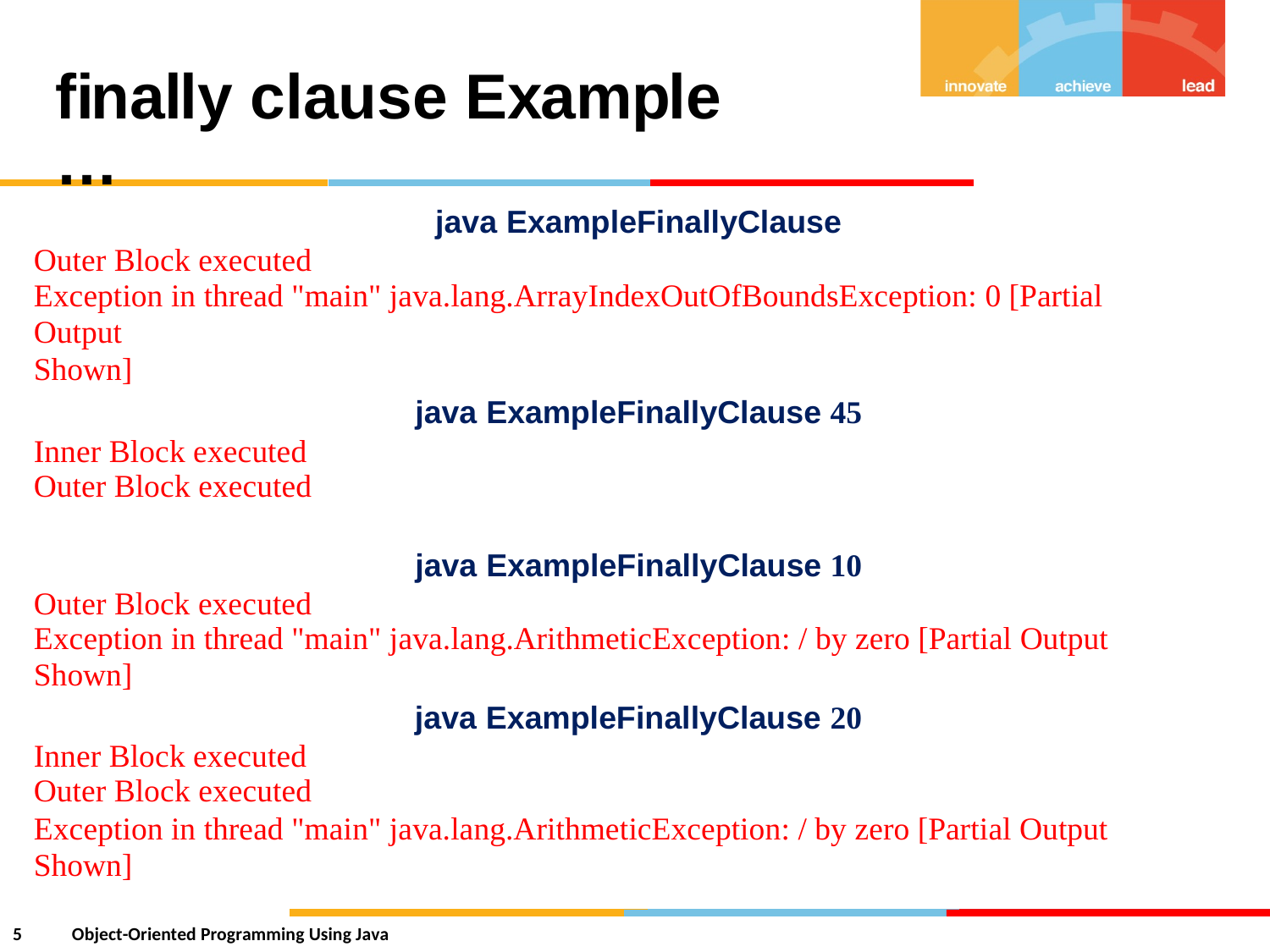

finally clause Example …

java ExampleFinallyClause
Outer Block executed
Exception in thread "main" java.lang.ArrayIndexOutOfBoundsException: 0 [Partial Output
Shown]
java ExampleFinallyClause 45
Inner Block executed
Outer Block executed
java ExampleFinallyClause 10
Outer Block executed
Exception in thread "main" java.lang.ArithmeticException: / by zero [Partial Output Shown]
java ExampleFinallyClause 20
Inner Block executed
Outer Block executed
Exception in thread "main" java.lang.ArithmeticException: / by zero [Partial Output Shown]

5
Object-Oriented Programming Using Java